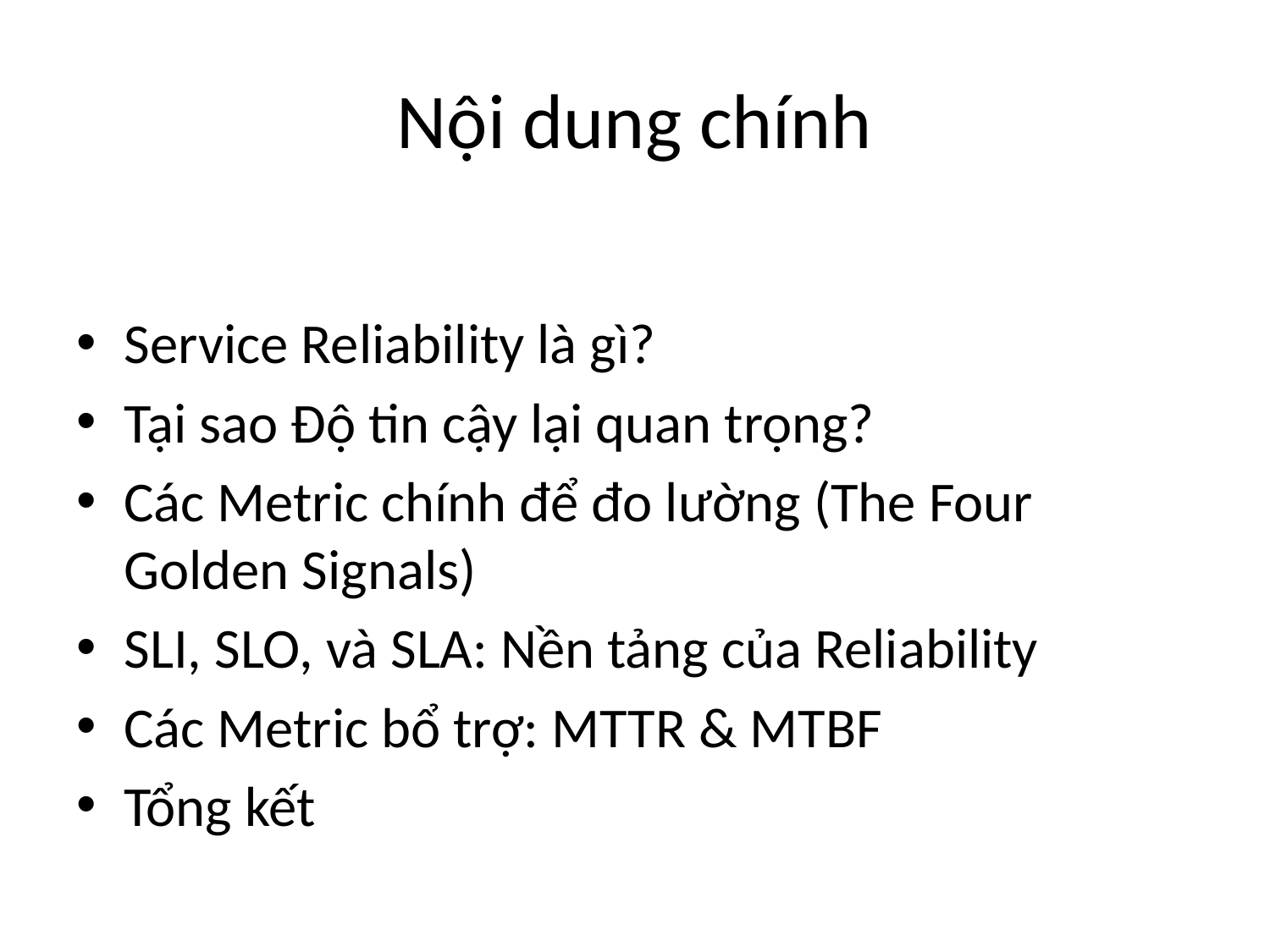

# Nội dung chính

Service Reliability là gì?
Tại sao Độ tin cậy lại quan trọng?
Các Metric chính để đo lường (The Four Golden Signals)
SLI, SLO, và SLA: Nền tảng của Reliability
Các Metric bổ trợ: MTTR & MTBF
Tổng kết